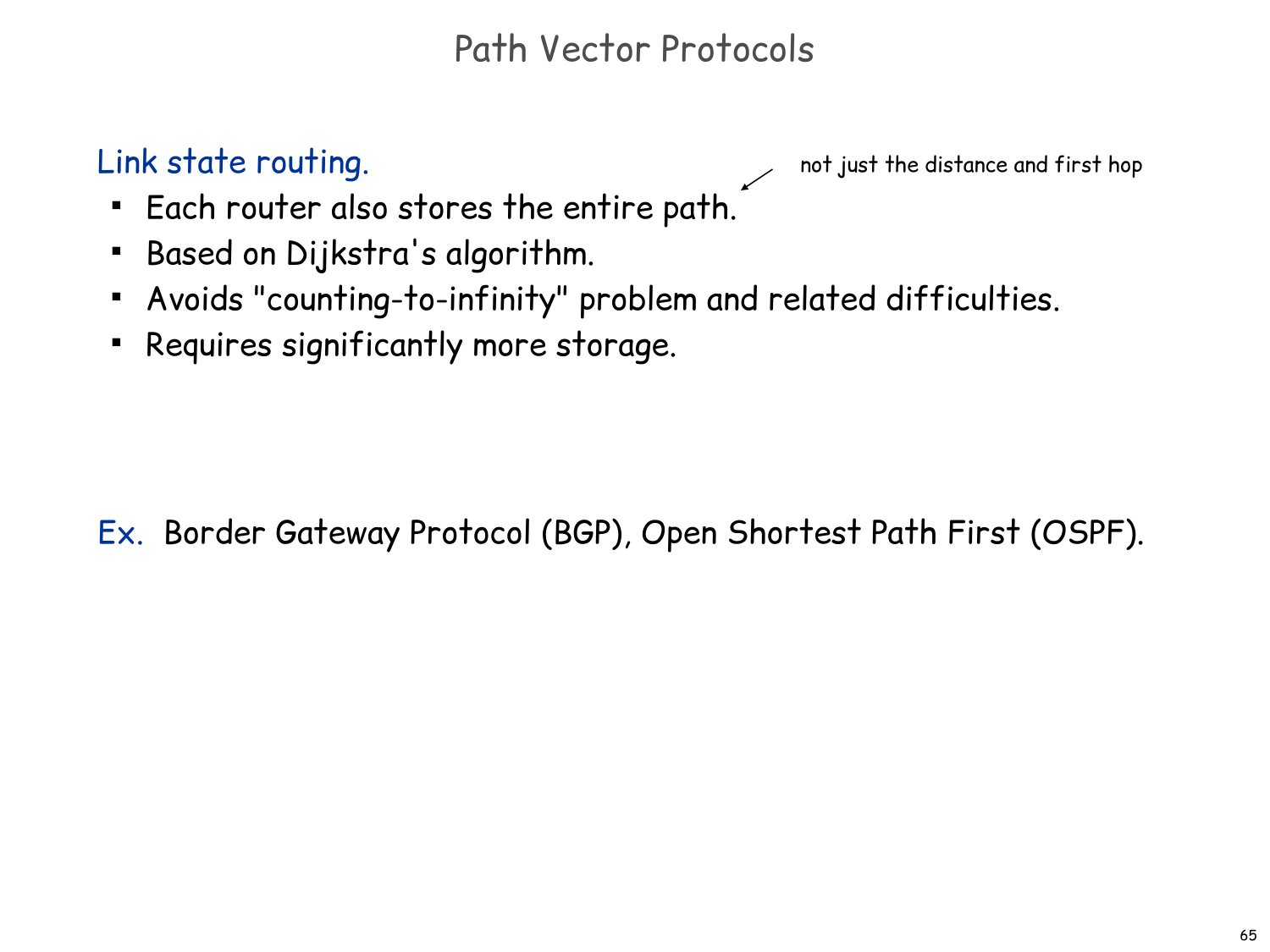

# Path Vector Protocols
Link state routing.
Each router also stores the entire path.
Based on Dijkstra's algorithm.
Avoids "counting-to-infinity" problem and related difficulties.
Requires significantly more storage.

Ex.  Border Gateway Protocol (BGP), Open Shortest Path First (OSPF).
not just the distance and first hop

65